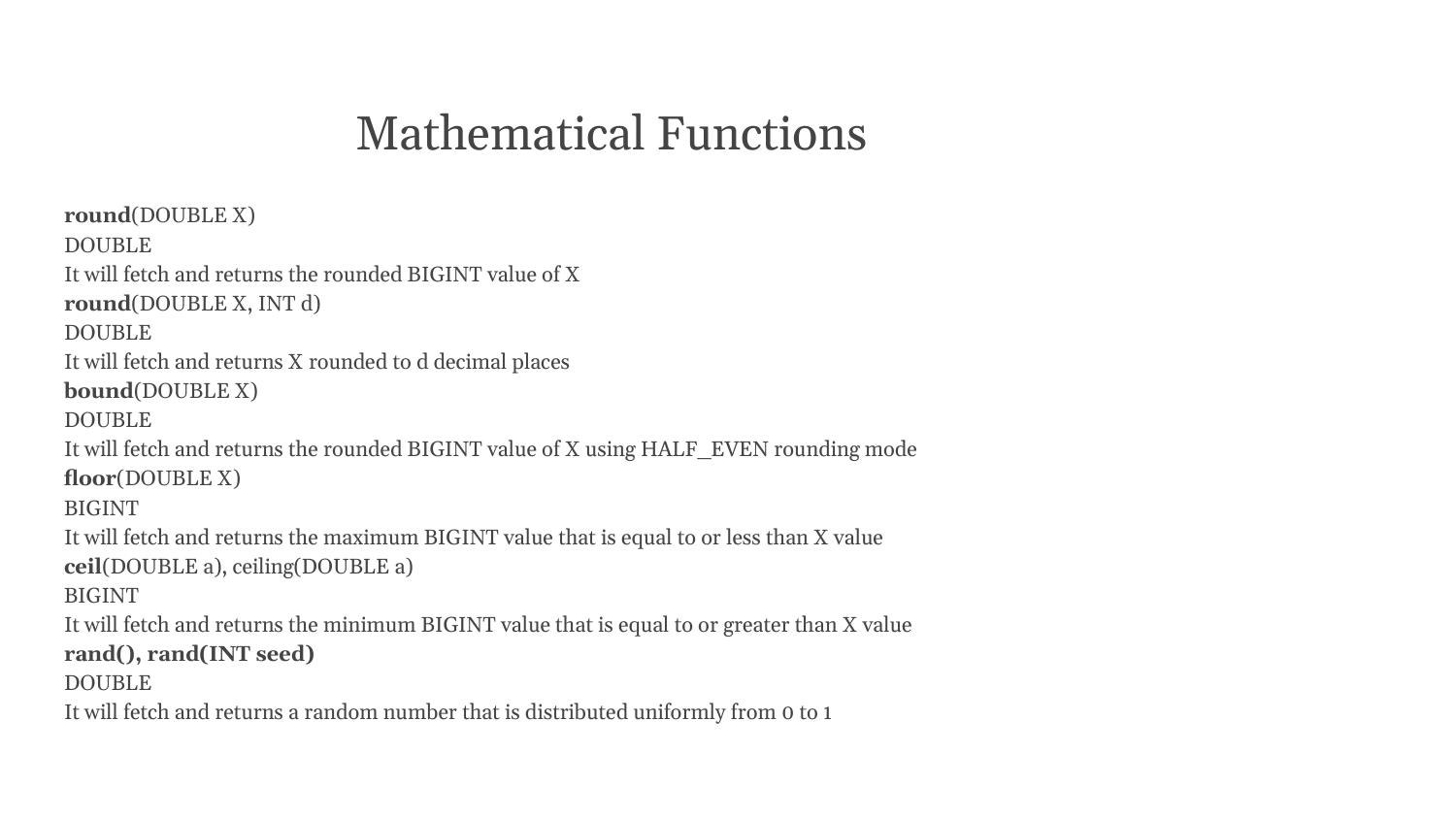

# Mathematical Functions

round(DOUBLE X)
DOUBLE
It will fetch and returns the rounded BIGINT value of X
round(DOUBLE X, INT d)
DOUBLE
It will fetch and returns X rounded to d decimal places
bound(DOUBLE X)
DOUBLE
It will fetch and returns the rounded BIGINT value of X using HALF_EVEN rounding mode
floor(DOUBLE X)
BIGINT
It will fetch and returns the maximum BIGINT value that is equal to or less than X value
ceil(DOUBLE a), ceiling(DOUBLE a)
BIGINT
It will fetch and returns the minimum BIGINT value that is equal to or greater than X value
rand(), rand(INT seed)
DOUBLE
It will fetch and returns a random number that is distributed uniformly from 0 to 1